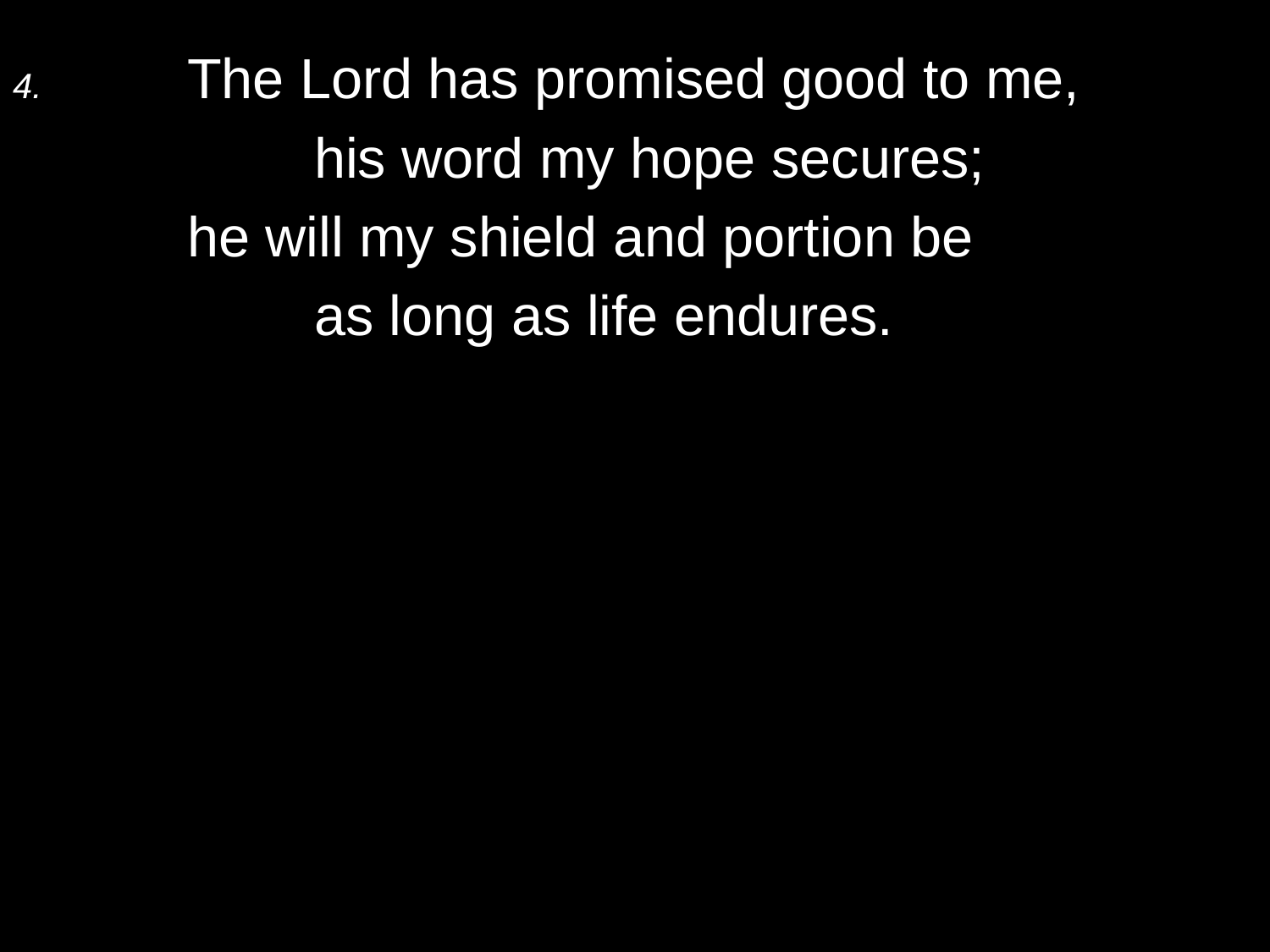

4.	The Lord has promised good to me,
		his word my hope secures;
	he will my shield and portion be
		as long as life endures.